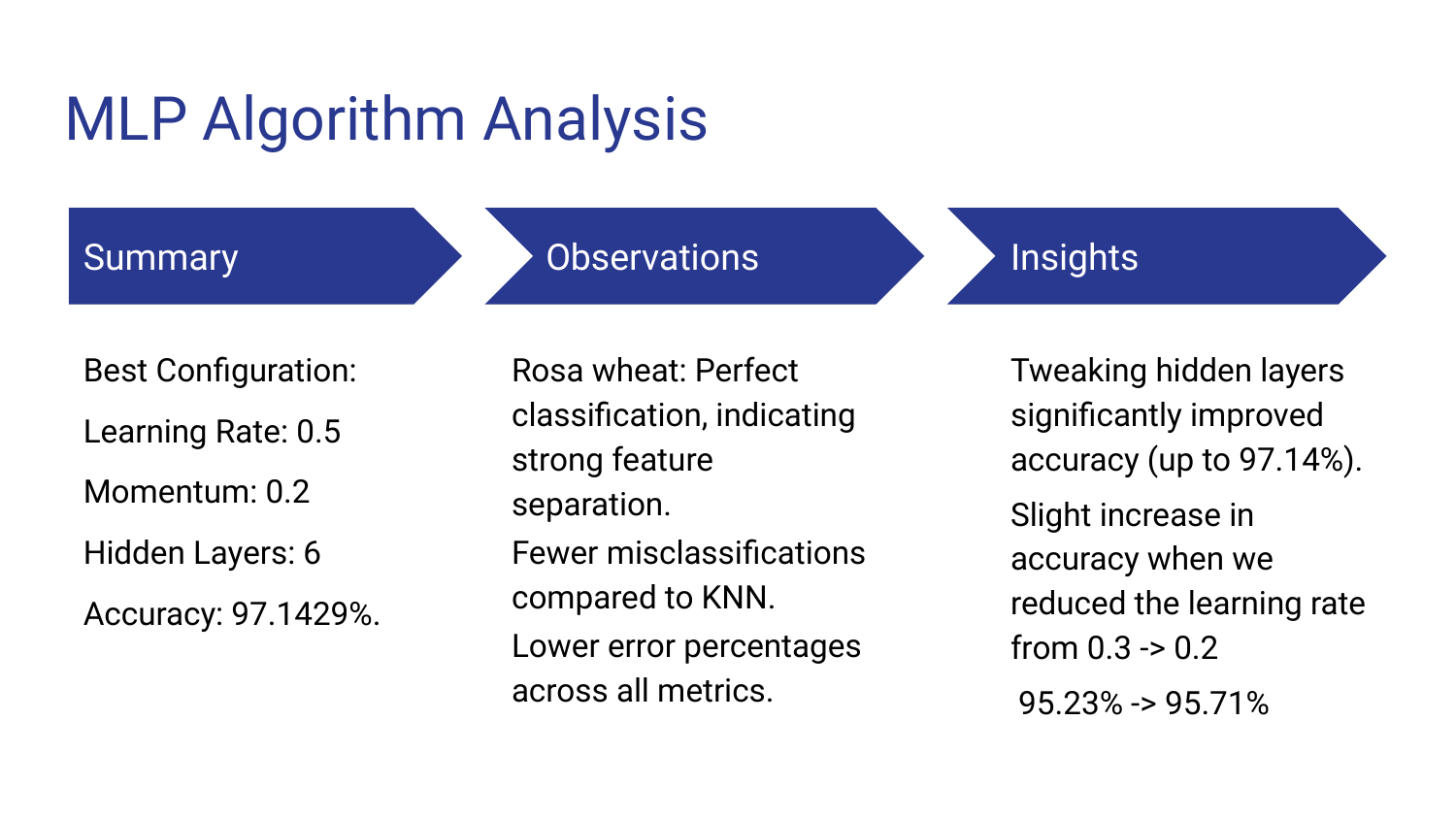

# MLP Algorithm Analysis

Summary
Observations
Insights
Best Configuration:
Learning Rate: 0.5
Momentum: 0.2
Hidden Layers: 6
Accuracy: 97.1429%.

Rosa wheat: Perfect classification, indicating strong feature separation.
Fewer misclassifications compared to KNN.
Lower error percentages across all metrics.

Tweaking hidden layers significantly improved accuracy (up to 97.14%).
Slight increase in accuracy when we reduced the learning rate from 0.3 -> 0.2
 95.23% -> 95.71%